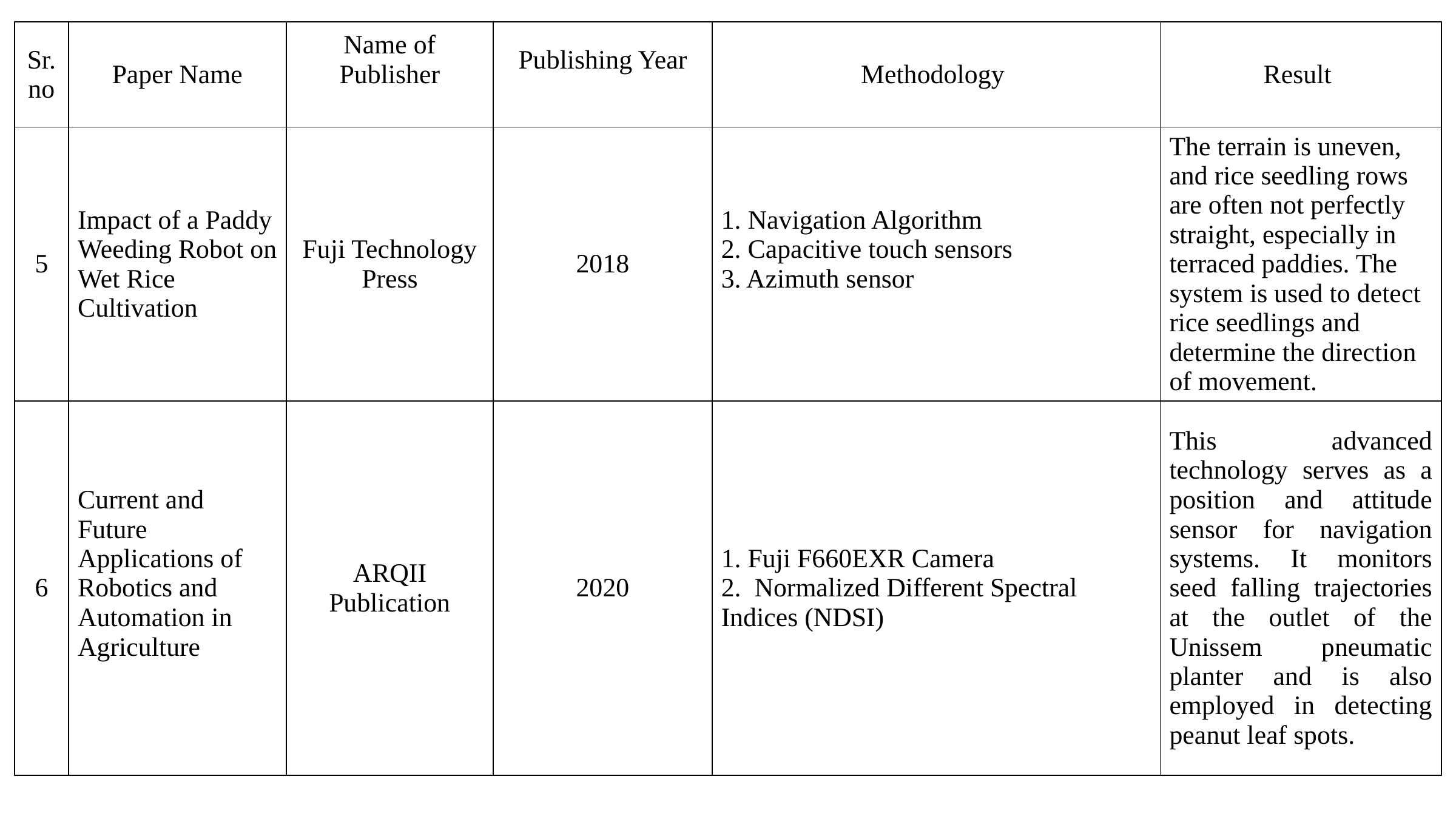

| Sr.no | Paper Name | Name of Publisher | Publishing Year | Methodology | Result |
| --- | --- | --- | --- | --- | --- |
| 5 | Impact of a Paddy Weeding Robot on Wet Rice Cultivation | Fuji Technology Press | 2018 | 1. Navigation Algorithm 2. Capacitive touch sensors 3. Azimuth sensor | The terrain is uneven, and rice seedling rows are often not perfectly straight, especially in terraced paddies. The system is used to detect rice seedlings and determine the direction of movement. |
| 6 | Current and Future Applications of Robotics and Automation in Agriculture | ARQII Publication | 2020 | 1. Fuji F660EXR Camera 2. Normalized Different Spectral Indices (NDSI) | This advanced technology serves as a position and attitude sensor for navigation systems. It monitors seed falling trajectories at the outlet of the Unissem pneumatic planter and is also employed in detecting peanut leaf spots. |